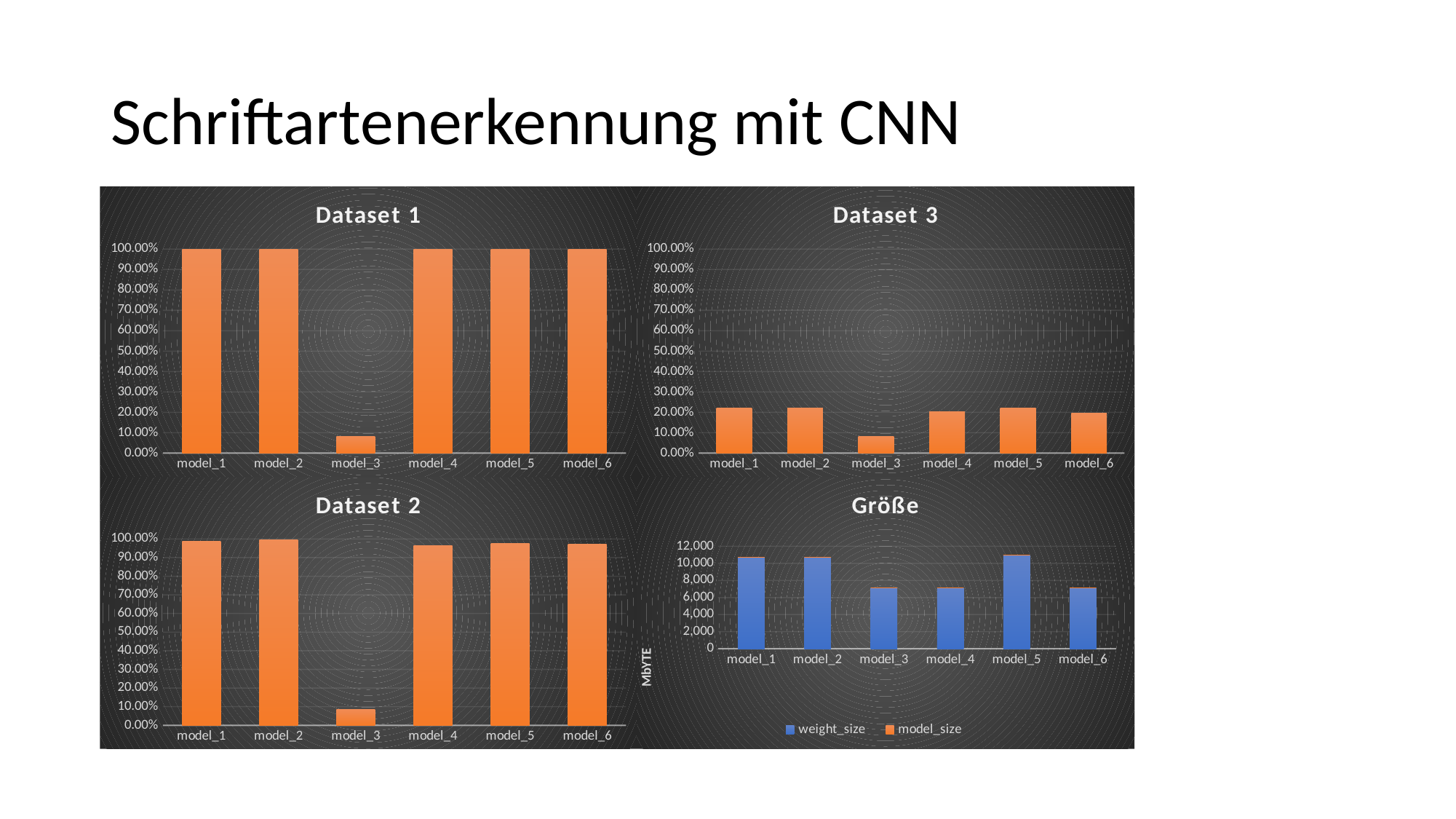

# Schriftartenerkennung mit CNN

### Chart: Dataset 1

| Category | acc |
|---|---|
| model_1 | 1.0 |
| model_2 | 1.0 |
| model_3 | 0.0833 |
| model_4 | 0.9994 |
| model_5 | 0.9994 |
| model_6 | 0.9994 |

### Chart: Dataset 3

| Category | acc |
|---|---|
| model_1 | 0.2217 |
| model_2 | 0.22 |
| model_3 | 0.0833 |
| model_4 | 0.2042 |
| model_5 | 0.22 |
| model_6 | 0.195 |

### Chart: Dataset 2

| Category | acc |
|---|---|
| model_1 | 0.9867 |
| model_2 | 0.9958 |
| model_3 | 0.0833 |
| model_4 | 0.9637 |
| model_5 | 0.9758 |
| model_6 | 0.9733 |

### Chart: Größe

| Category | weight_size | model_size |
|---|---|---|
| model_1 | 10715.0 | 4.0 |
| model_2 | 10715.0 | 4.0 |
| model_3 | 7121.0 | 4.0 |
| model_4 | 7138.0 | 5.0 |
| model_5 | 10974.0 | 5.0 |
| model_6 | 7150.0 | 4.0 |